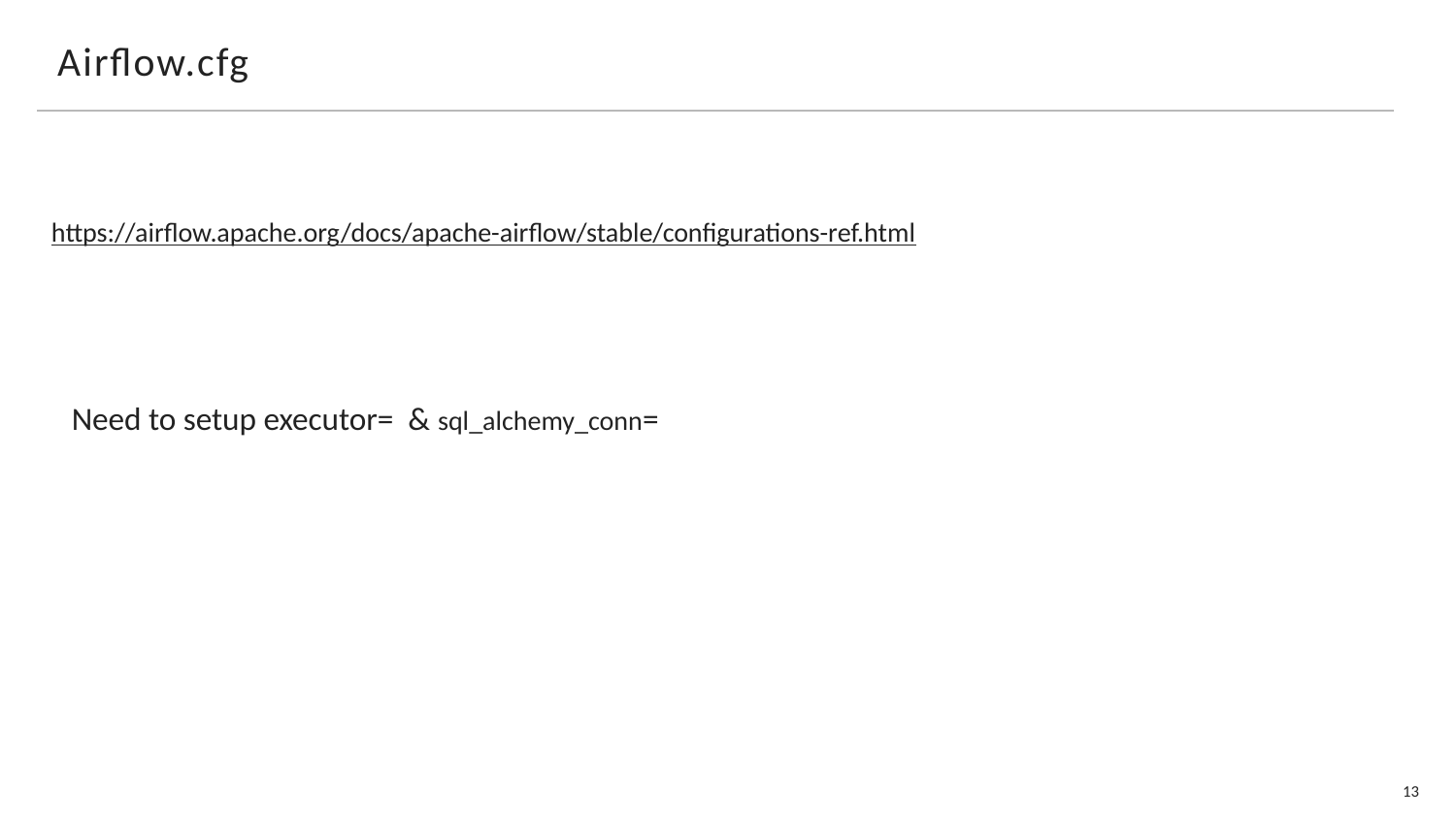

# Airflow.cfg
https://airflow.apache.org/docs/apache-airflow/stable/configurations-ref.html
Need to setup executor=  & sql_alchemy_conn=
13